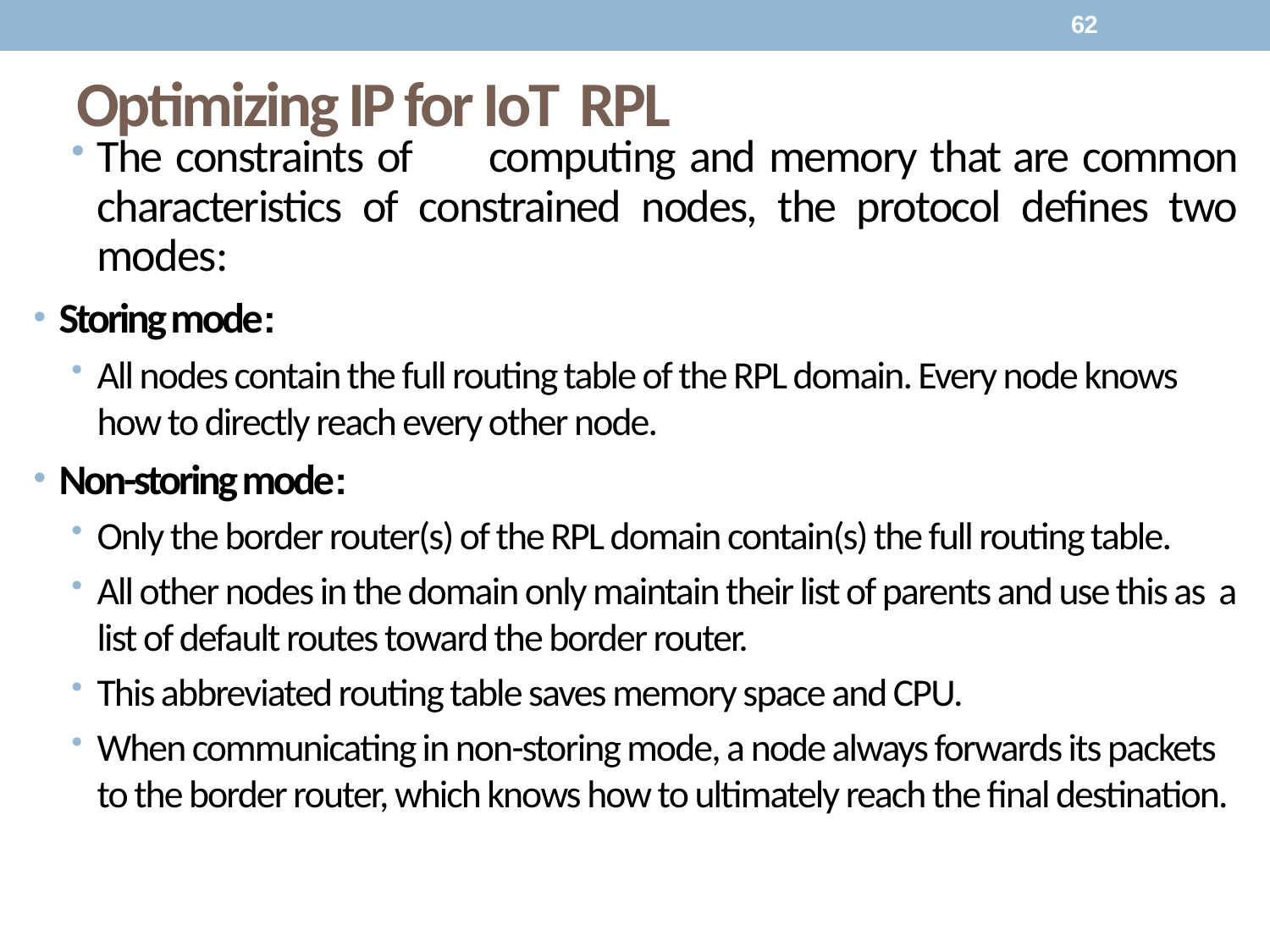

62
# Optimizing IP for IoT  RPL
The constraints of	computing and memory that	are common characteristics of constrained nodes, the protocol defines two modes:
Storing mode:
All nodes contain the full routing table of the RPL domain. Every node knows  how to directly reach every other node.
Non-storing mode:
Only the border router(s) of the RPL domain contain(s) the full routing table.
All other nodes in the domain only maintain their list of parents and use this as  a list of default routes toward the border router.
This abbreviated routing table saves memory space and CPU.
When communicating in non-storing mode, a node always forwards its packets to the border router, which knows how to ultimately reach the final destination.